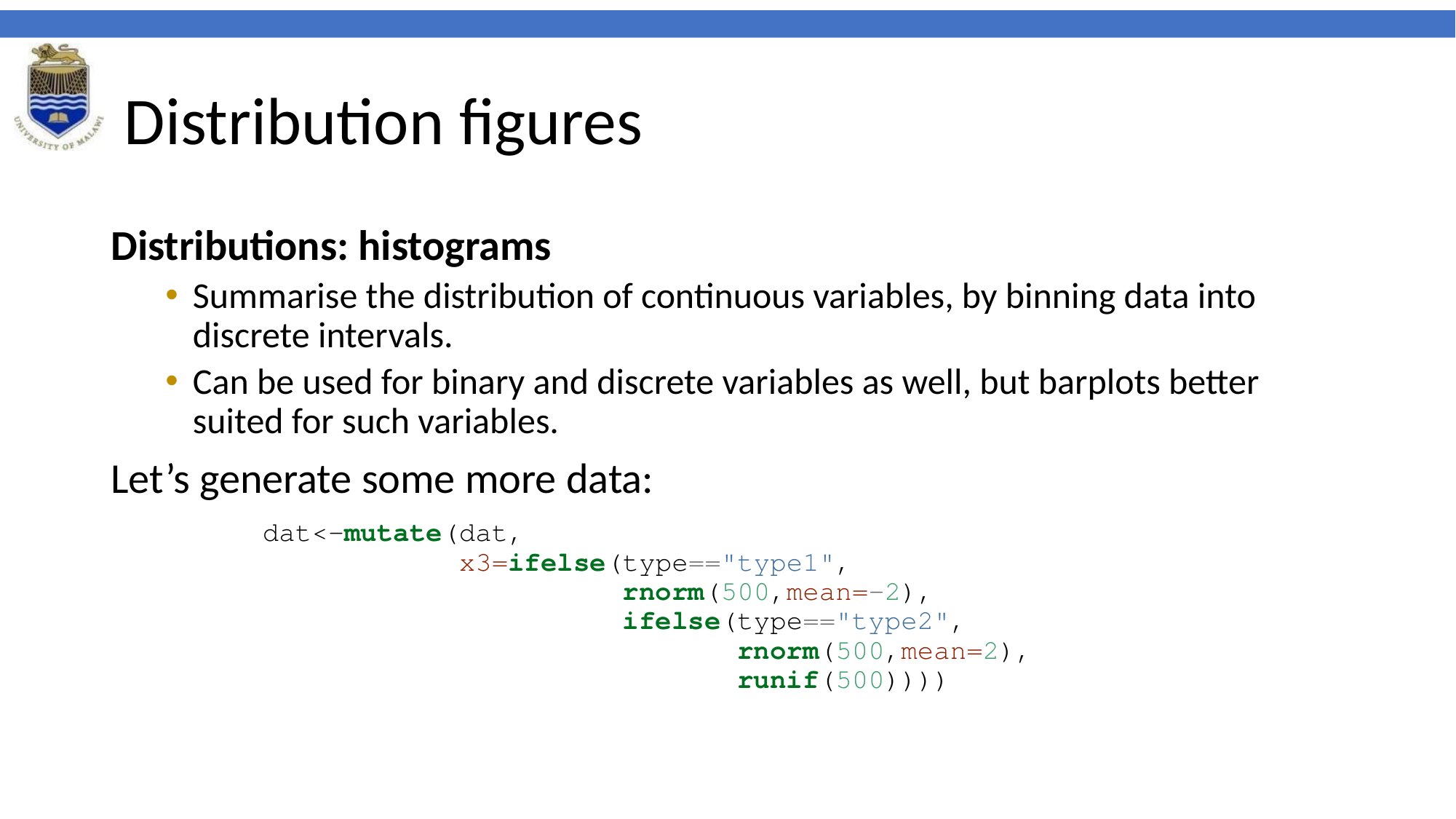

# Distribution figures
Distributions: histograms
Summarise the distribution of continuous variables, by binning data into discrete intervals.
Can be used for binary and discrete variables as well, but barplots better suited for such variables.
Let’s generate some more data:
dat<-mutate(dat,
            x3=ifelse(type=="type1",
                      rnorm(500,mean=-2),
                      ifelse(type=="type2",
                             rnorm(500,mean=2),
                             runif(500))))